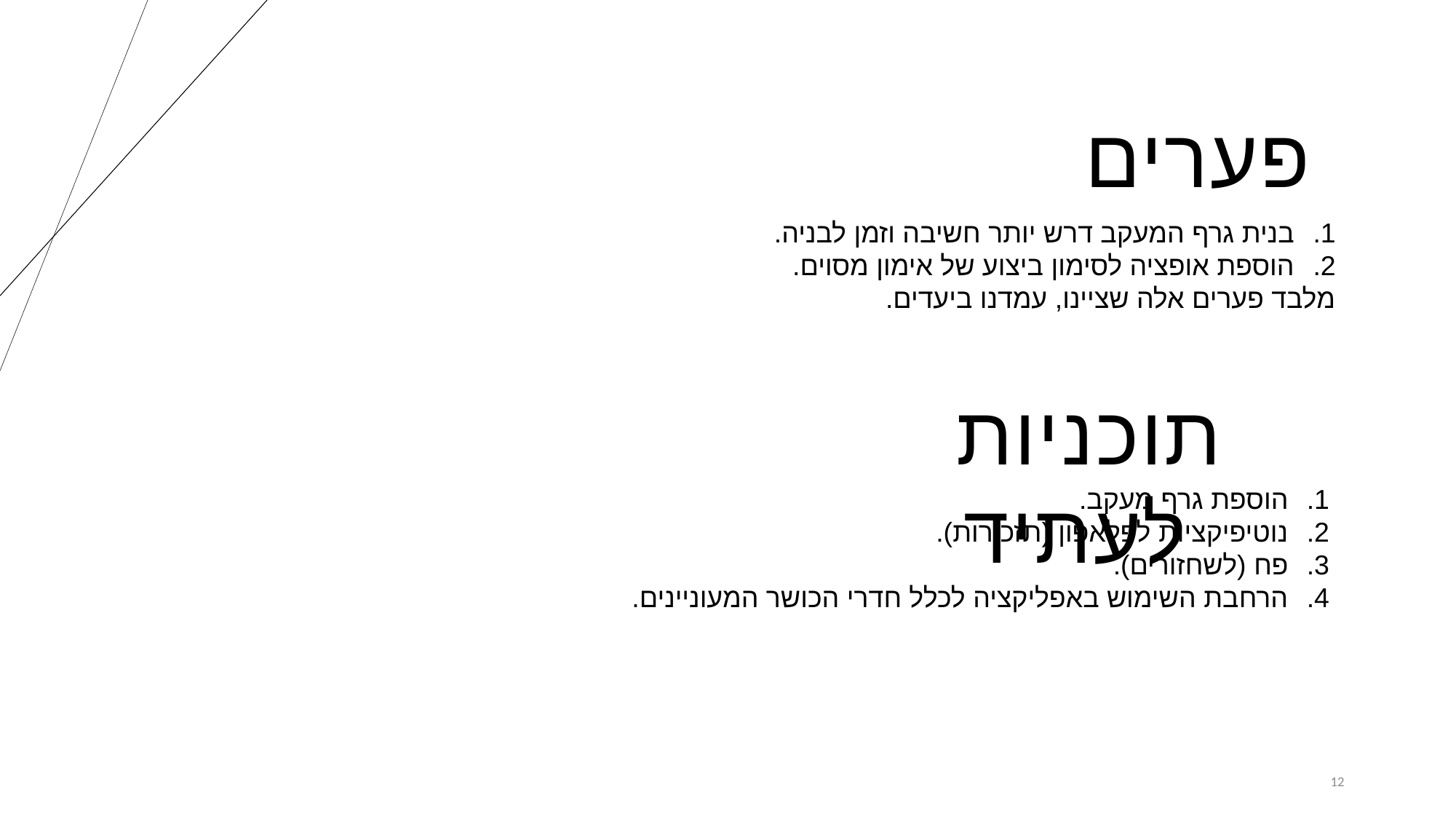

פערים
בנית גרף המעקב דרש יותר חשיבה וזמן לבניה.
הוספת אופציה לסימון ביצוע של אימון מסוים.
מלבד פערים אלה שציינו, עמדנו ביעדים.
תוכניות לעתיד
הוספת גרף מעקב.
נוטיפיקציות לפלאפון (תזכורות).
פח (לשחזורים).
הרחבת השימוש באפליקציה לכלל חדרי הכושר המעוניינים.
12